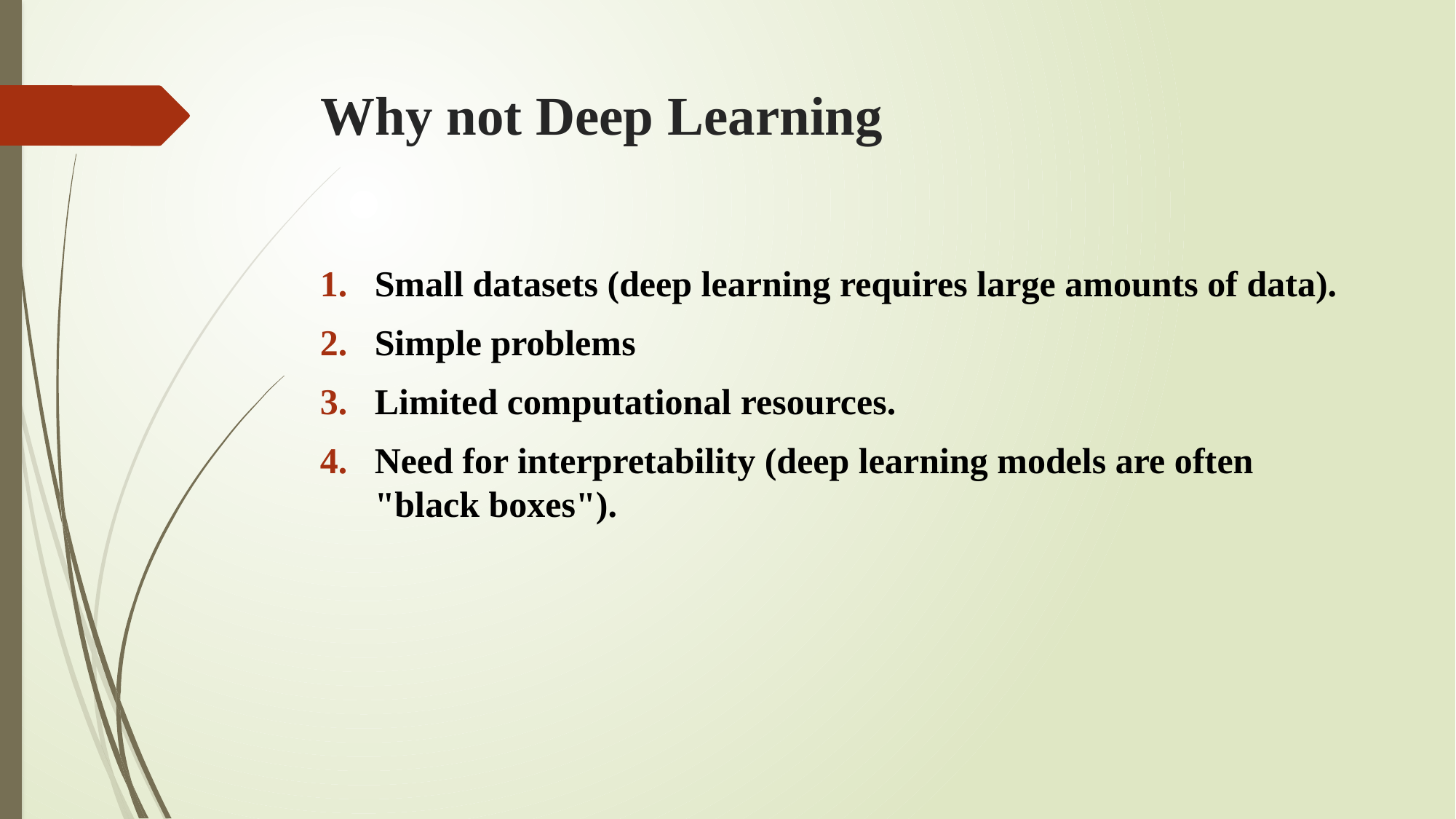

# Why not Deep Learning
Small datasets (deep learning requires large amounts of data).
Simple problems
Limited computational resources.
Need for interpretability (deep learning models are often "black boxes").